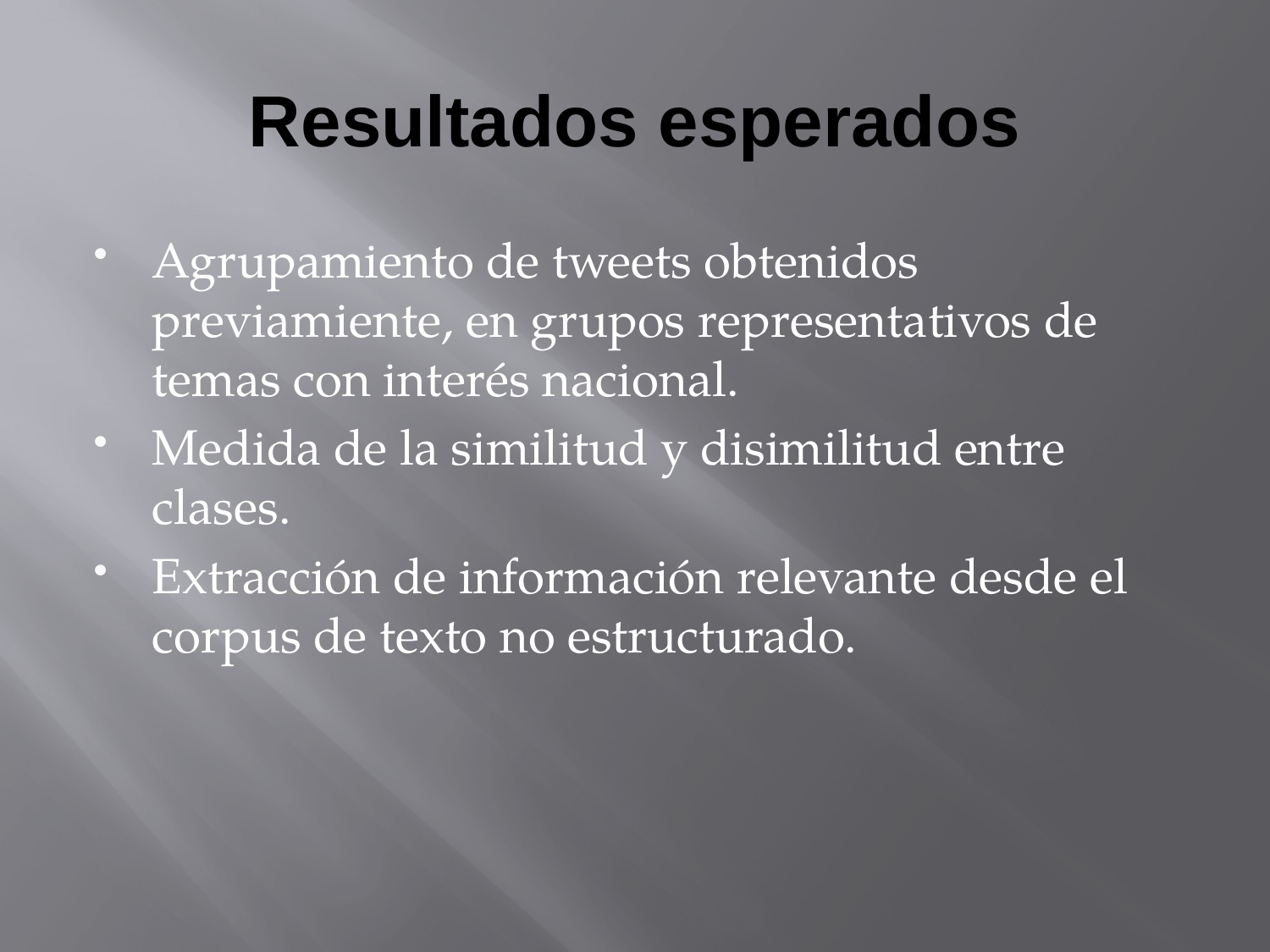

# Resultados esperados
Agrupamiento de tweets obtenidos previamiente, en grupos representativos de temas con interés nacional.
Medida de la similitud y disimilitud entre clases.
Extracción de información relevante desde el corpus de texto no estructurado.